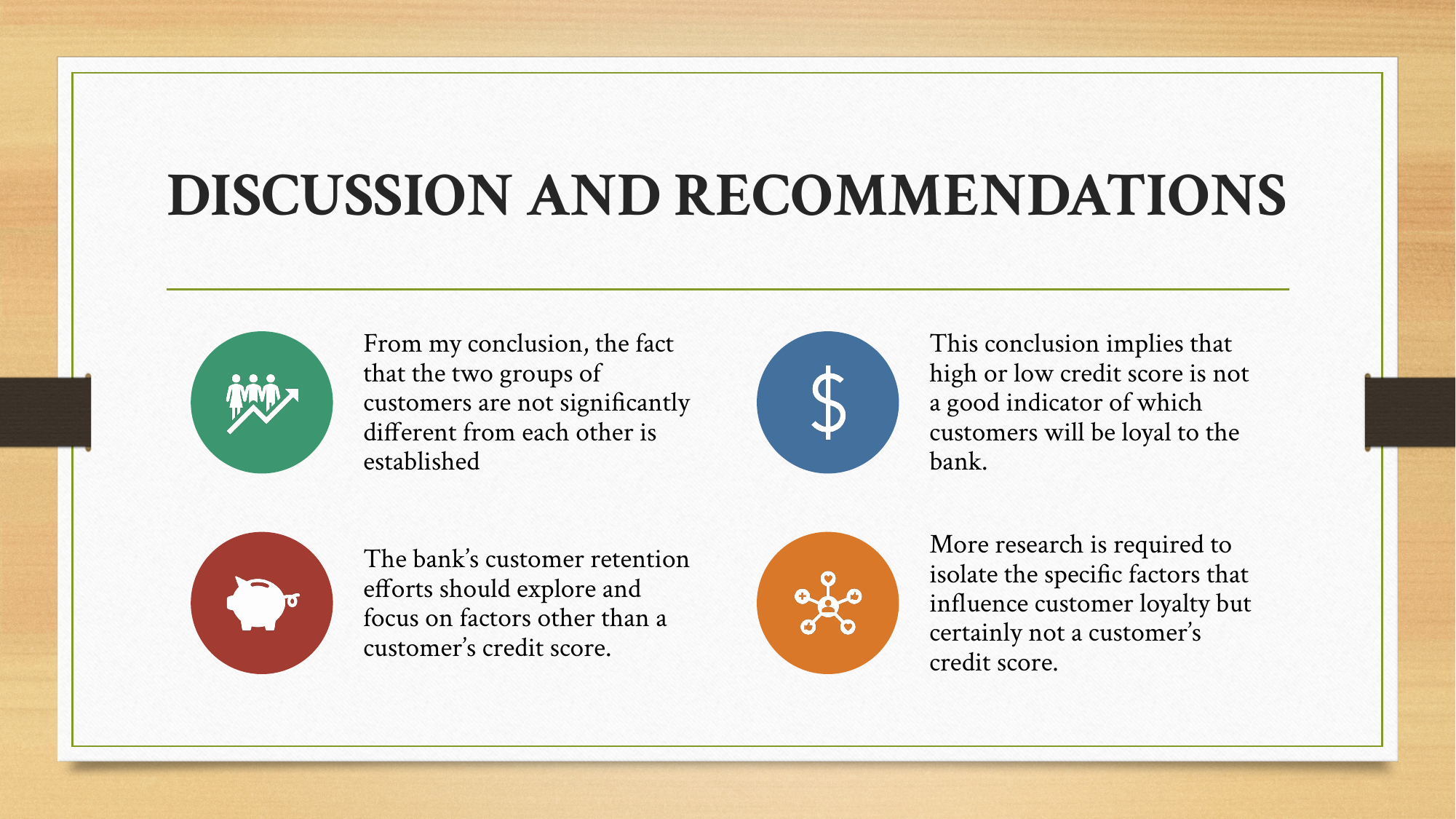

# DISCUSSION AND RECOMMENDATIONS
From my conclusion, the fact that the two groups of customers are not significantly different from each other is established
This conclusion implies that high or low credit score is not a good indicator of which customers will be loyal to the bank.
The bank’s customer retention efforts should explore and focus on factors other than a customer’s credit score.
More research is required to isolate the specific factors that influence customer loyalty but certainly not a customer’s credit score.